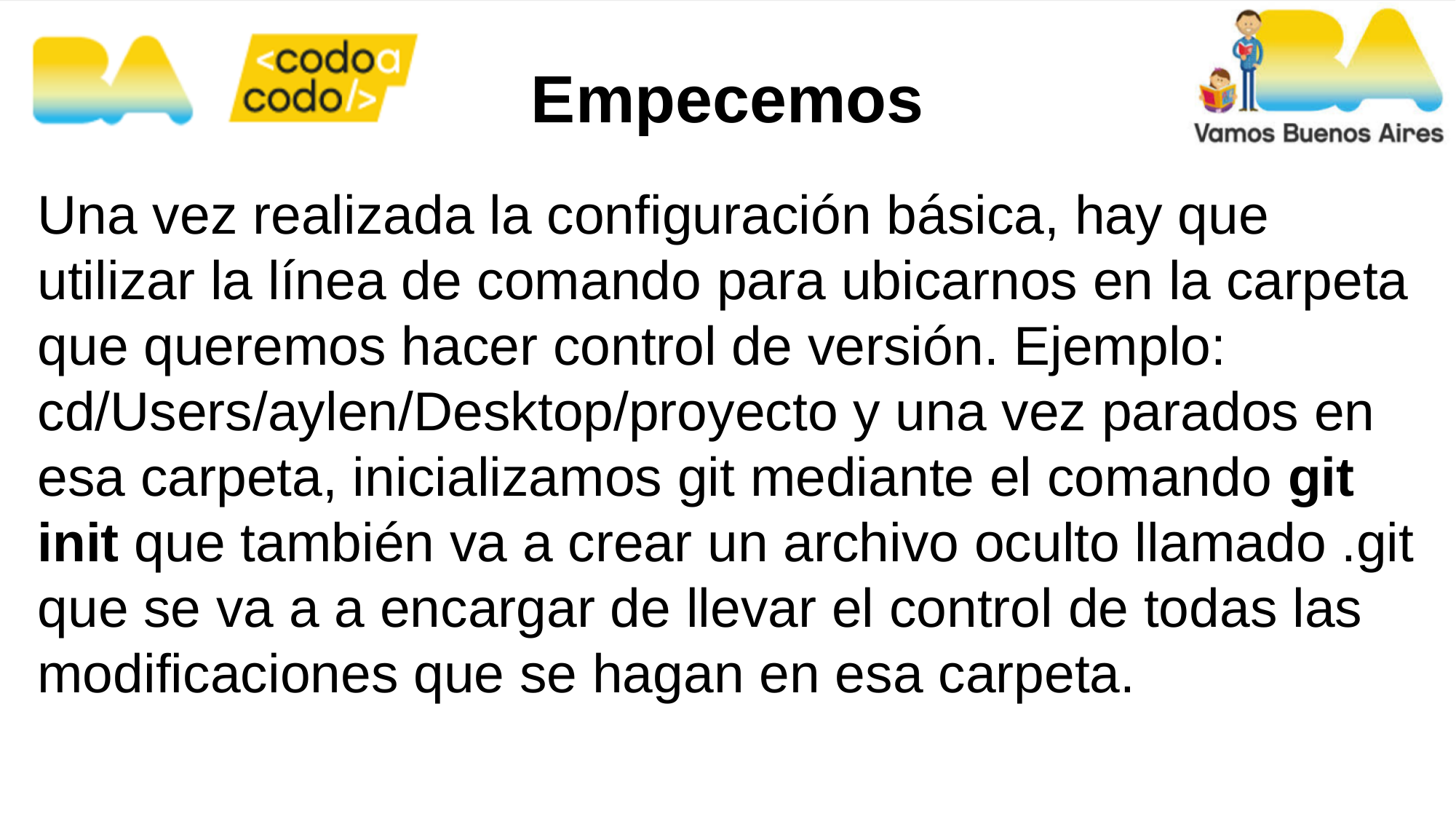

Empecemos
Una vez realizada la configuración básica, hay que utilizar la línea de comando para ubicarnos en la carpeta que queremos hacer control de versión. Ejemplo: cd/Users/aylen/Desktop/proyecto y una vez parados en esa carpeta, inicializamos git mediante el comando git init que también va a crear un archivo oculto llamado .git que se va a a encargar de llevar el control de todas las modificaciones que se hagan en esa carpeta.